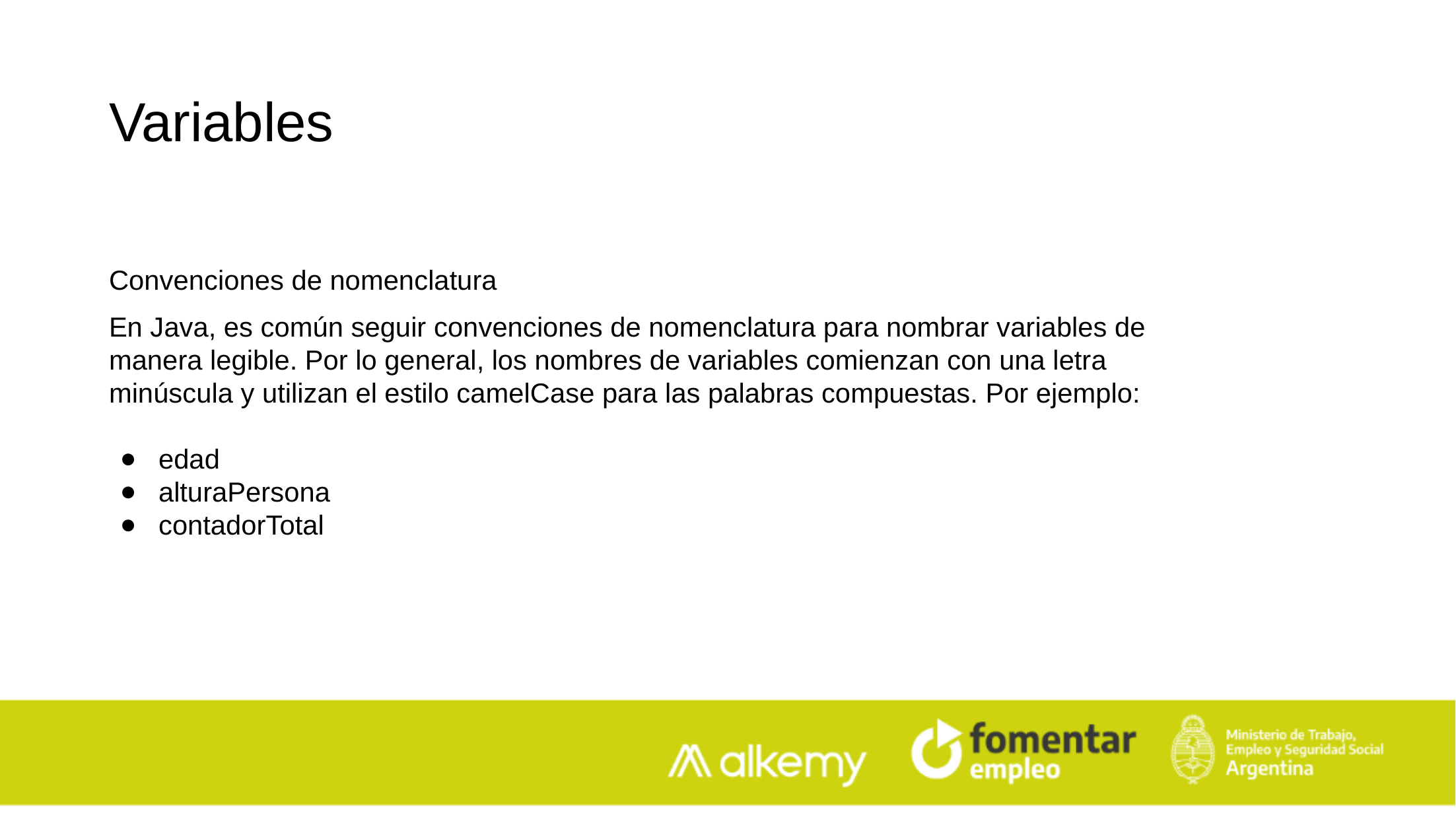

Variables
Convenciones de nomenclatura
En Java, es común seguir convenciones de nomenclatura para nombrar variables de manera legible. Por lo general, los nombres de variables comienzan con una letra minúscula y utilizan el estilo camelCase para las palabras compuestas. Por ejemplo:

edad
alturaPersona
contadorTotal